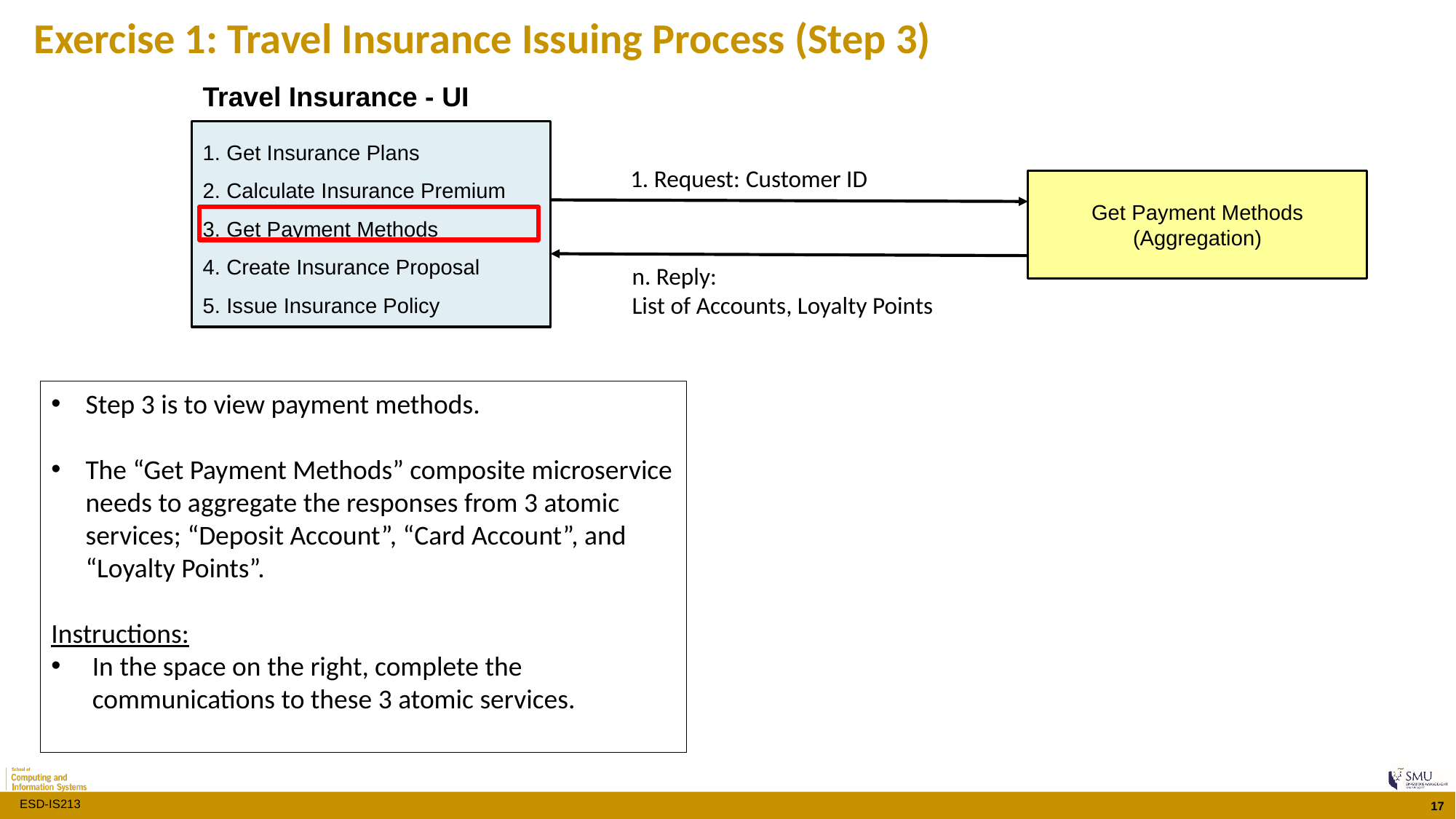

Exercise 1: Travel Insurance Issuing Process (Step 3)
Travel Insurance - UI
1. Get Insurance Plans
2. Calculate Insurance Premium
3. Get Payment Methods
4. Create Insurance Proposal
5. Issue Insurance Policy
1. Request: Customer ID
Get Payment Methods
(Aggregation)

n. Reply:
List of Accounts, Loyalty Points
Step 3 is to view payment methods.

The “Get Payment Methods” composite microservice needs to aggregate the responses from 3 atomic services; “Deposit Account”, “Card Account”, and “Loyalty Points”.

Instructions:
In the space on the right, complete the communications to these 3 atomic services.